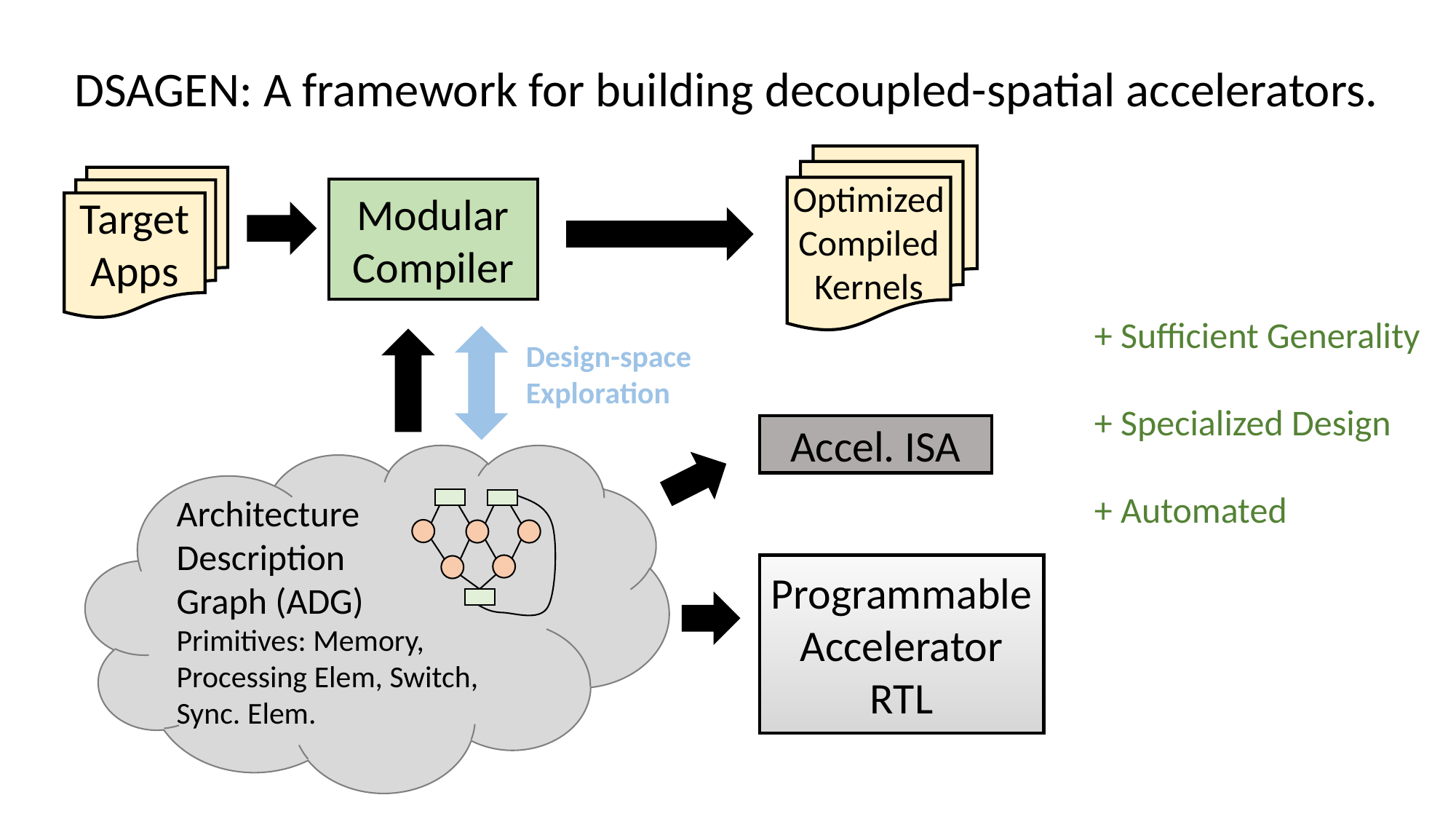

# DSAGEN: A framework for building decoupled-spatial accelerators.
Optimized
Compiled
Kernels

Target
Apps

Modular Compiler

+ Sufficient Generality

+ Specialized Design

+ Automated

Design-space
Exploration

Accel. ISA
Architecture
Description
Graph (ADG)
Primitives: Memory,
Processing Elem, Switch,
Sync. Elem.

Programmable Accelerator
RTL